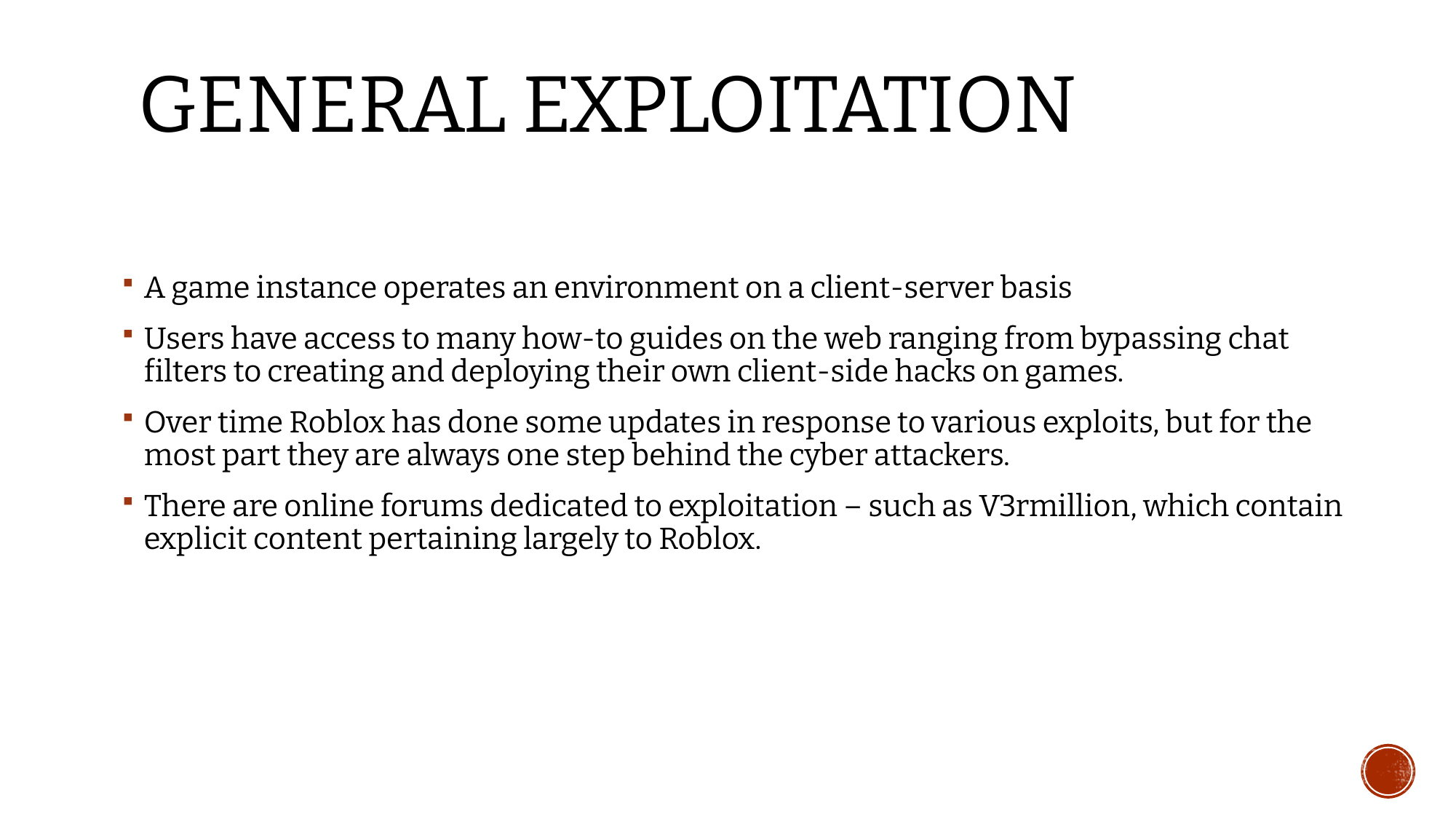

# General Exploitation

A game instance operates an environment on a client-server basis
Users have access to many how-to guides on the web ranging from bypassing chat filters to creating and deploying their own client-side hacks on games.
Over time Roblox has done some updates in response to various exploits, but for the most part they are always one step behind the cyber attackers.
There are online forums dedicated to exploitation – such as V3rmillion, which contain explicit content pertaining largely to Roblox.